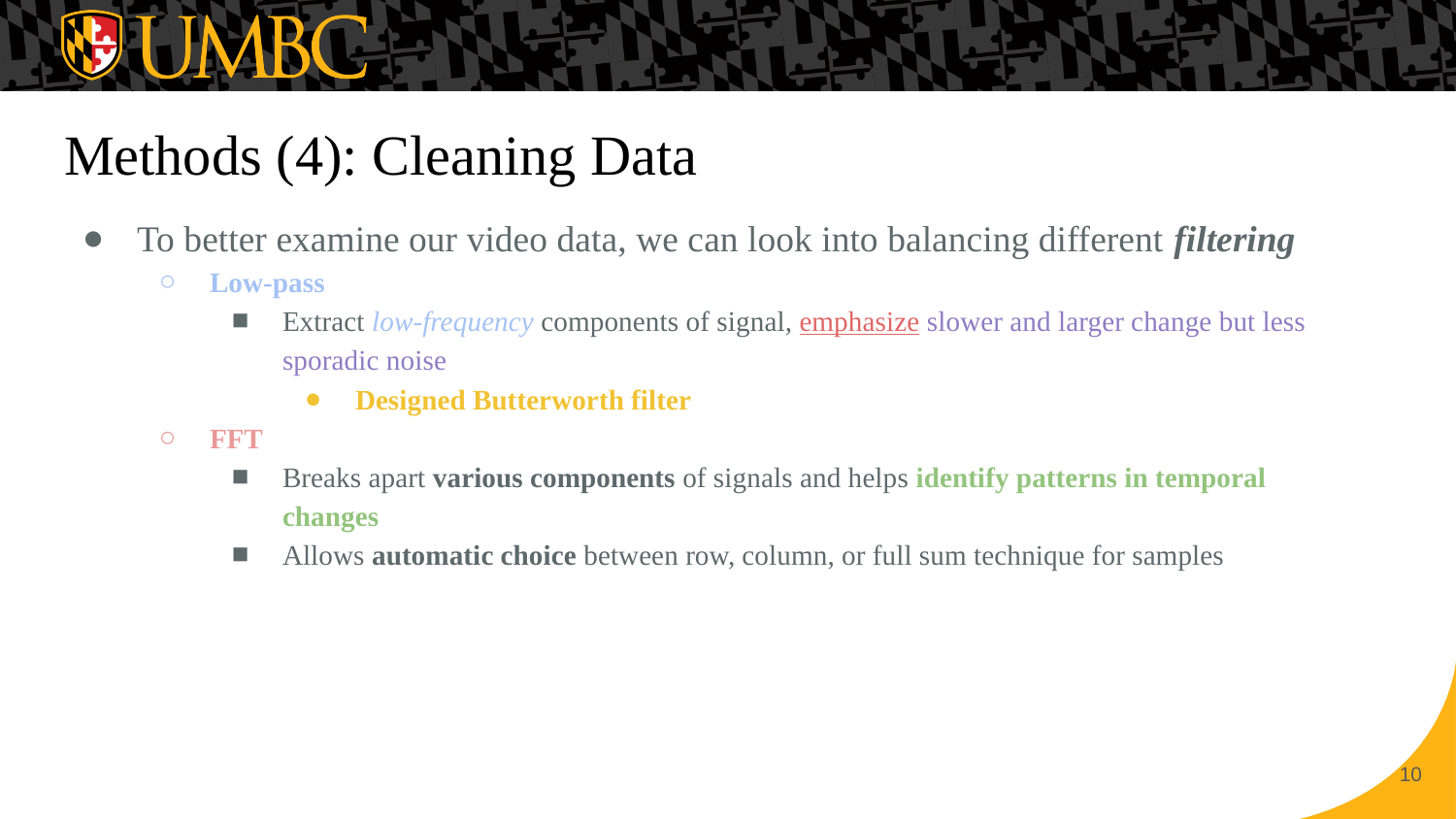

# Methods (4): Cleaning Data
To better examine our video data, we can look into balancing different filtering
Low-pass
Extract low-frequency components of signal, emphasize slower and larger change but less sporadic noise
Designed Butterworth filter
FFT
Breaks apart various components of signals and helps identify patterns in temporal changes
Allows automatic choice between row, column, or full sum technique for samples
10